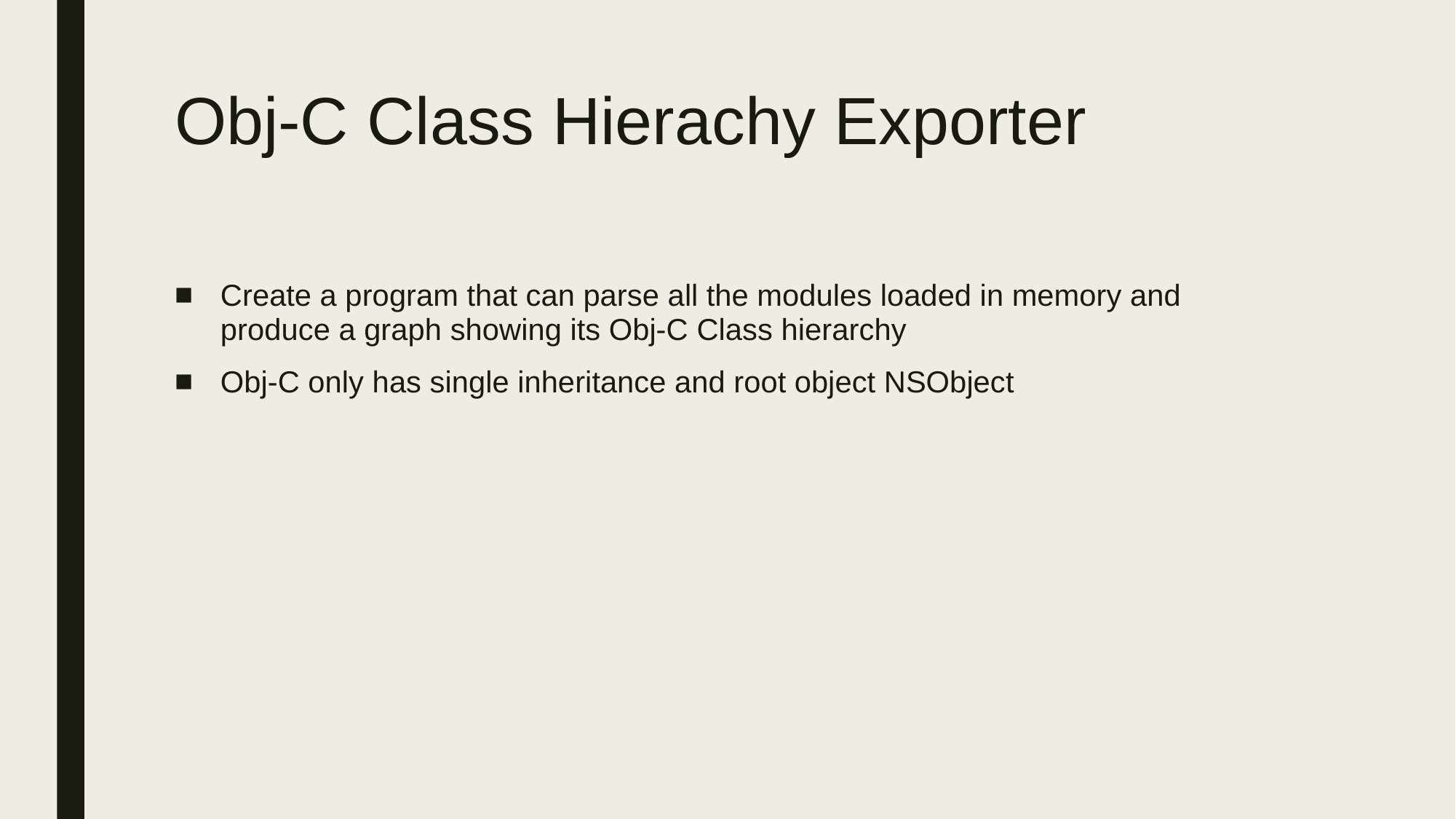

# Obj-C Class Hierachy Exporter
Create a program that can parse all the modules loaded in memory and produce a graph showing its Obj-C Class hierarchy
Obj-C only has single inheritance and root object NSObject